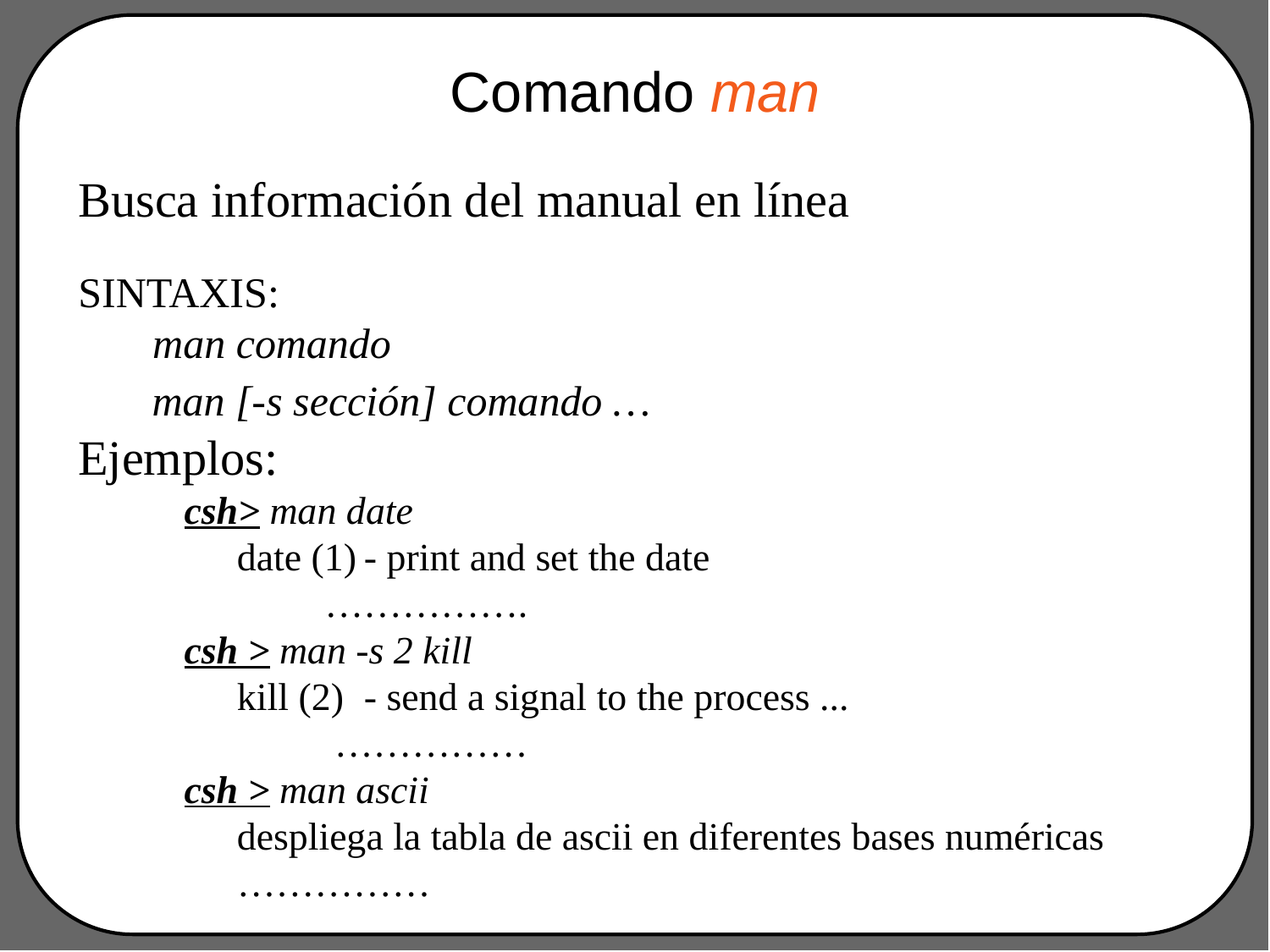

# Comando man
Busca información del manual en línea

SINTAXIS:
       man comando
      man [-s sección] comando …
Ejemplos:
csh> man date
date (1)	- print and set the date
         …………….
csh > man -s 2 kill
kill (2)	- send a signal to the process ...
          ……………
csh > man ascii
despliega la tabla de ascii en diferentes bases numéricas          ……………